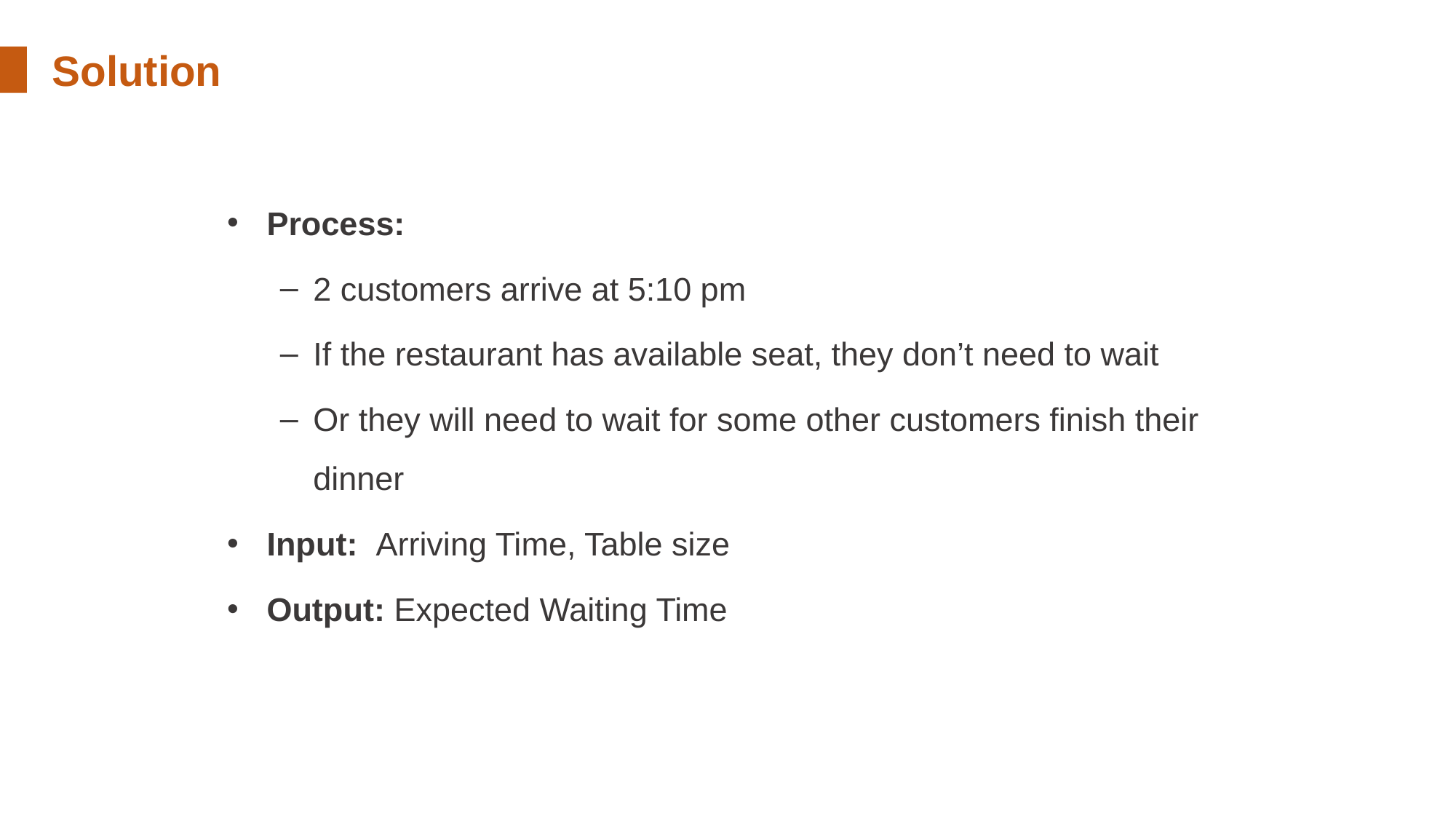

Solution
Process:
2 customers arrive at 5:10 pm
If the restaurant has available seat, they don’t need to wait
Or they will need to wait for some other customers finish their dinner
Input:  Arriving Time, Table size
Output: Expected Waiting Time